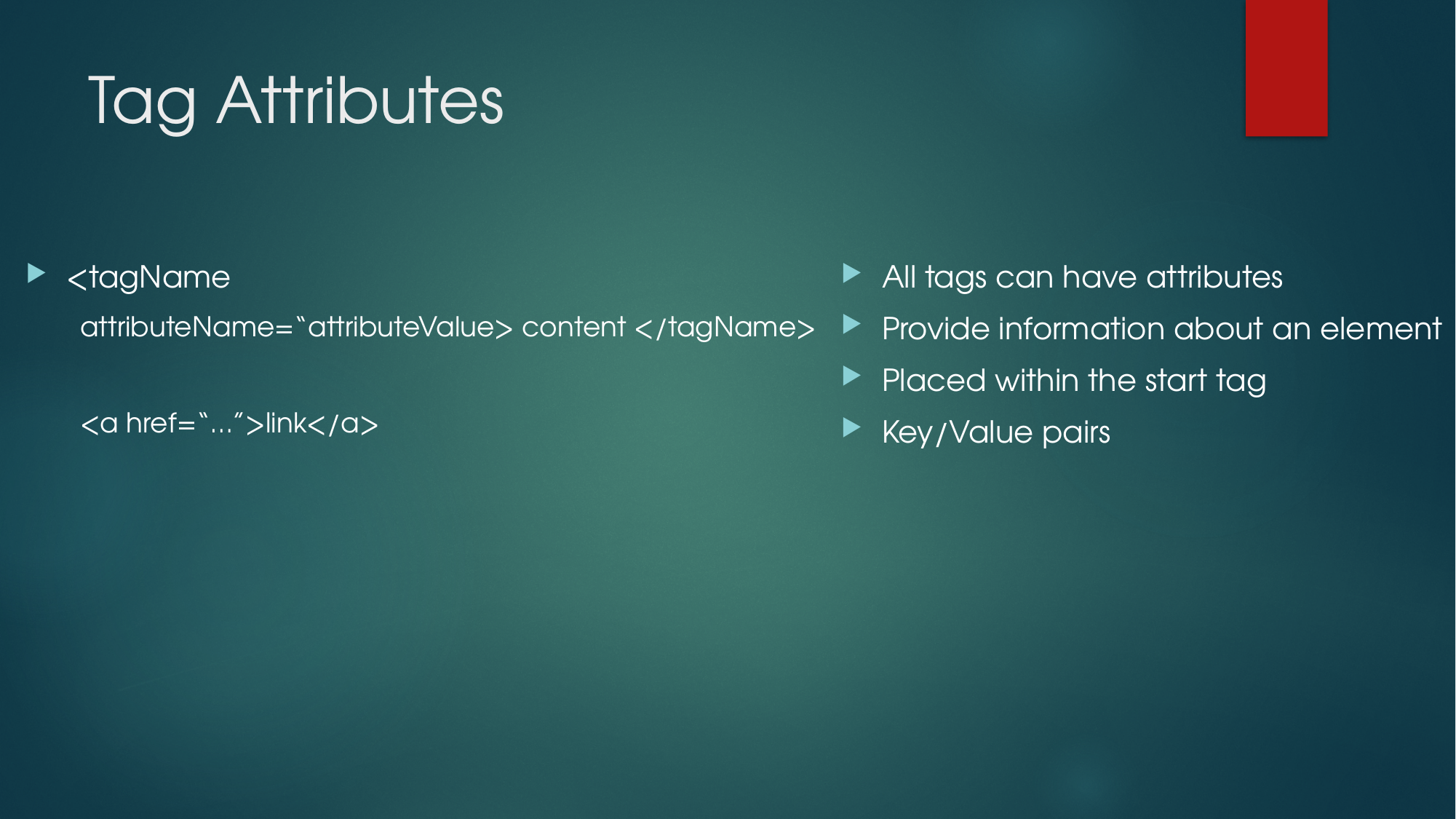

# Tag Attributes
All tags can have attributes
Provide information about an element
Placed within the start tag
Key/Value pairs

<tagName
attributeName=“attributeValue> content </tagName>

<a href=“…”>link</a>